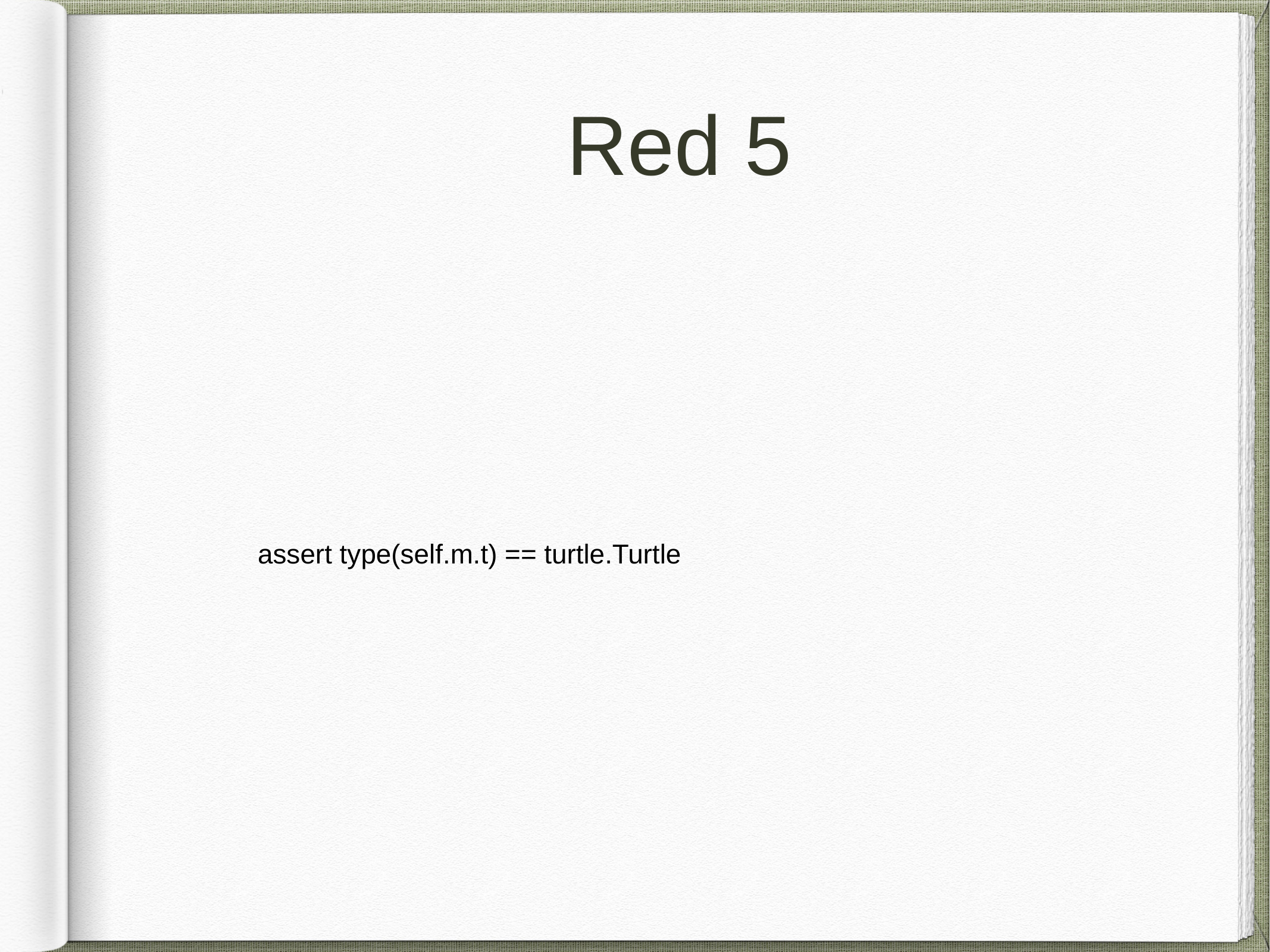

# Red 5
        assert type(self.m.t) == turtle.Turtle